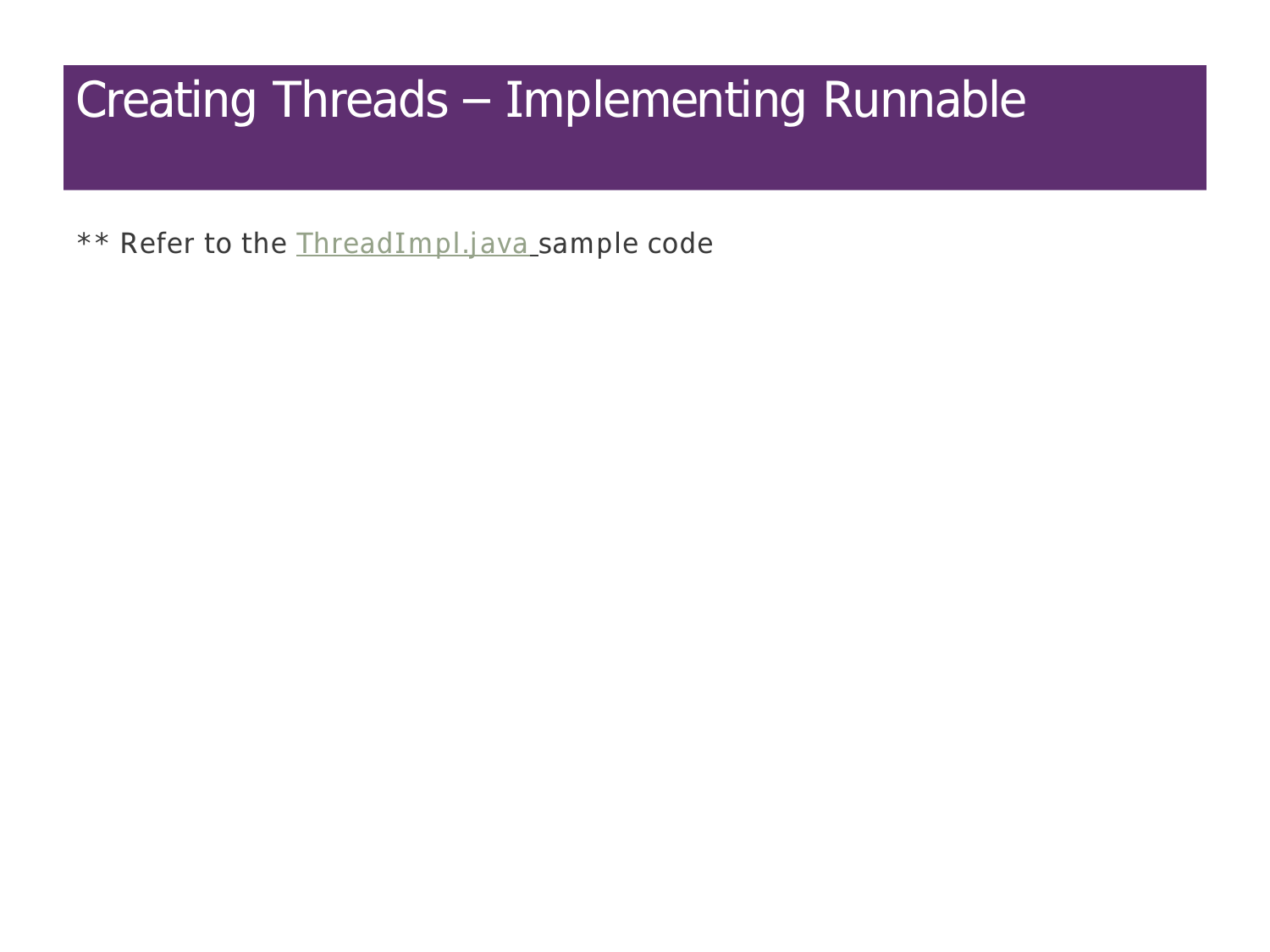

# Creating Threads – Implementing Runnable
** Refer to the ThreadImpl.java sample code